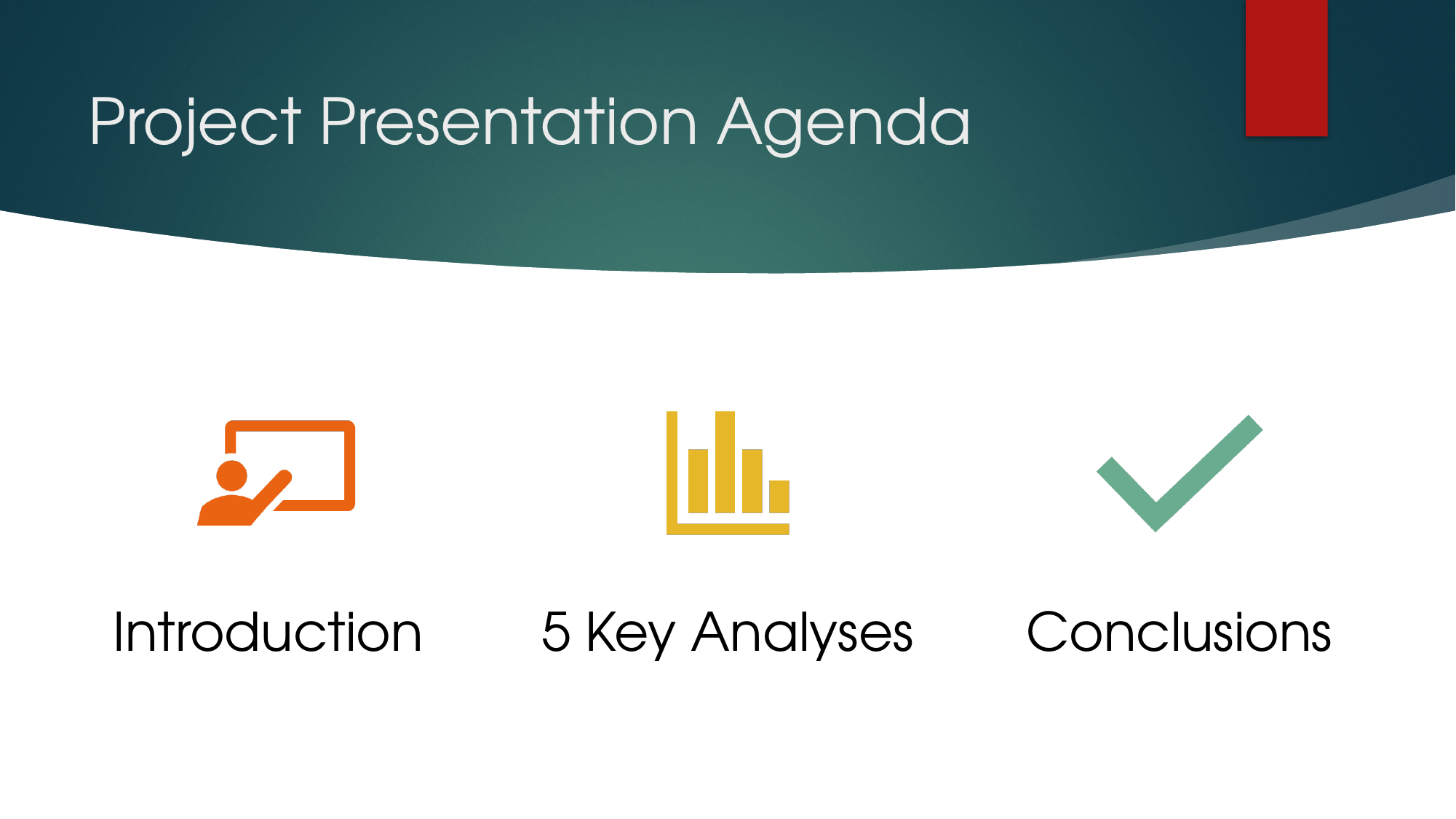

# Project Presentation Agenda

Introduction
5 Key Analyses
Conclusions